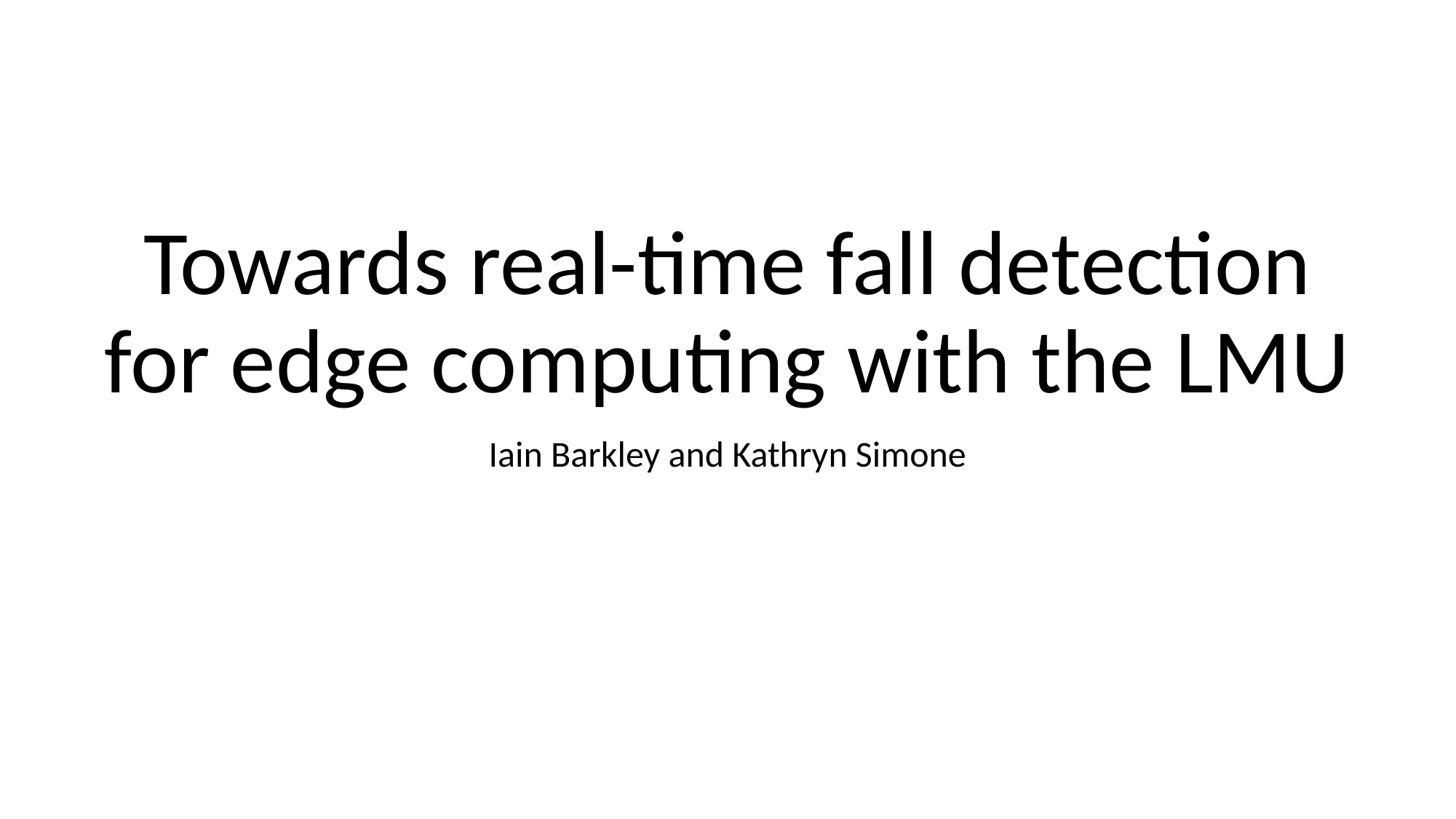

# Towards real-time fall detection for edge computing with the LMU
Iain Barkley and Kathryn Simone